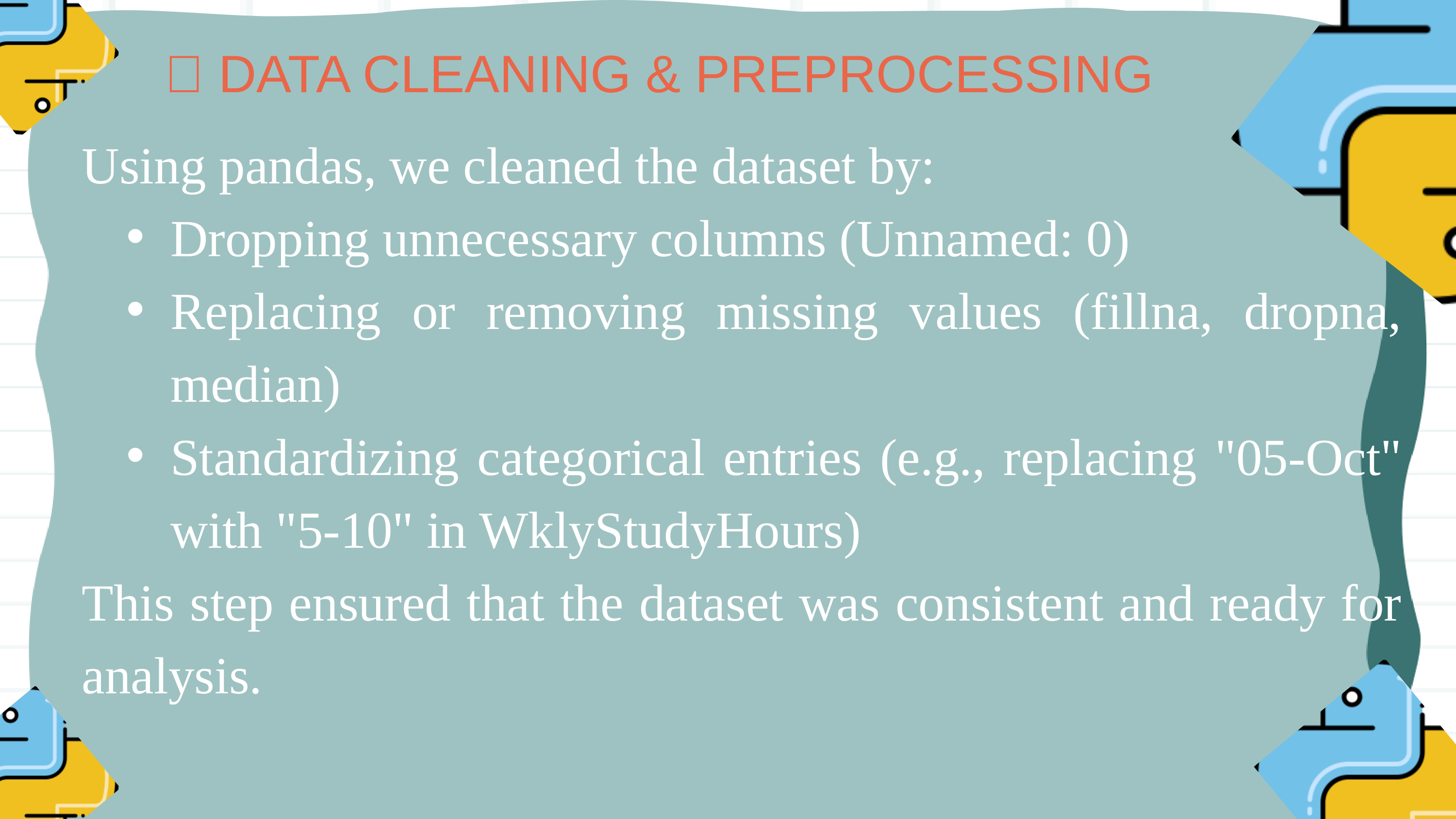

🧹 DATA CLEANING & PREPROCESSING
Using pandas, we cleaned the dataset by:
Dropping unnecessary columns (Unnamed: 0)
Replacing or removing missing values (fillna, dropna, median)
Standardizing categorical entries (e.g., replacing "05-Oct" with "5-10" in WklyStudyHours)
This step ensured that the dataset was consistent and ready for analysis.